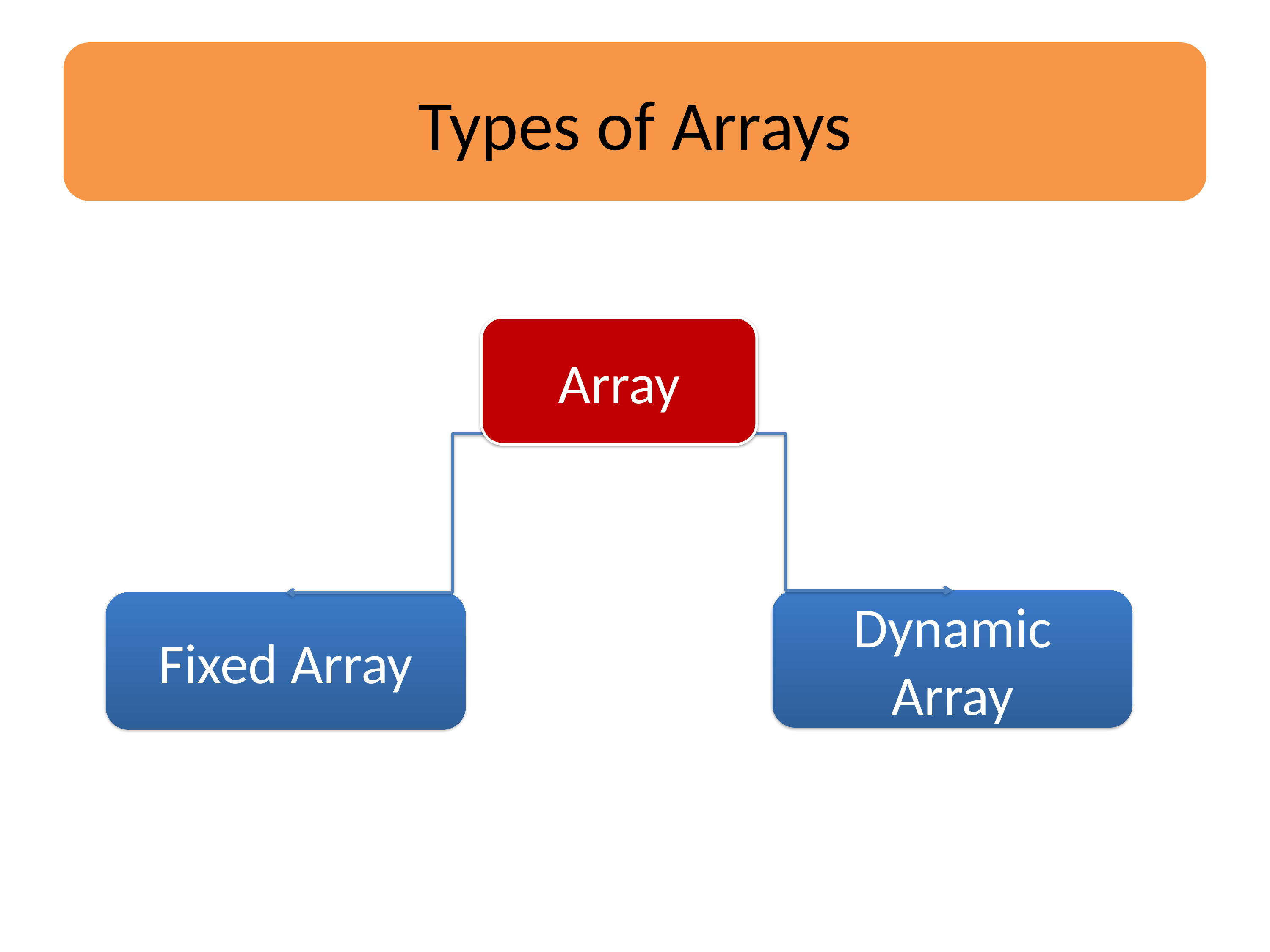

Types of Arrays
Array
Dynamic Array
Fixed Array